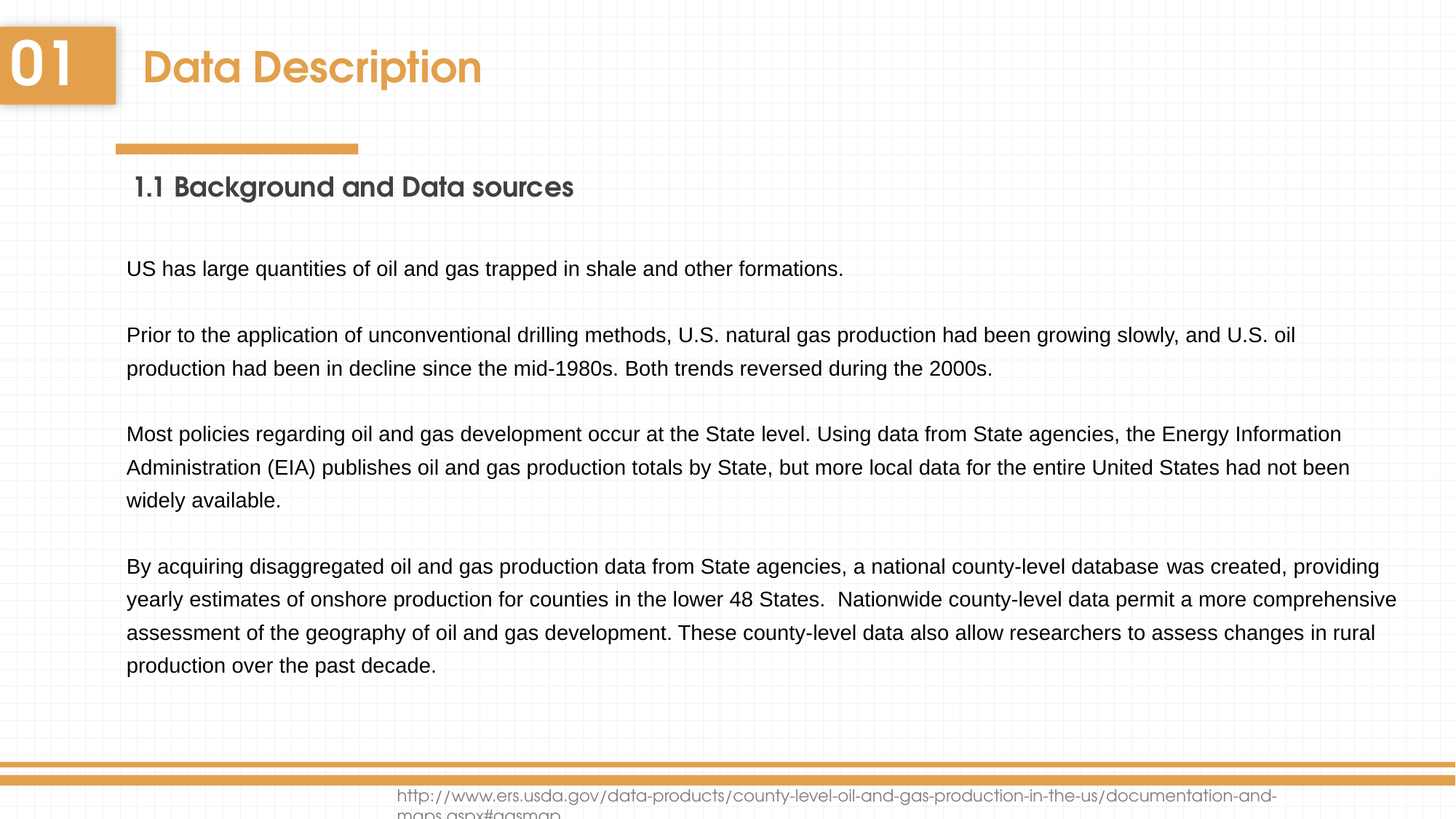

01
Data Description

1.1 Background and Data sources
US has large quantities of oil and gas trapped in shale and other formations.

Prior to the application of unconventional drilling methods, U.S. natural gas production had been growing slowly, and U.S. oil production had been in decline since the mid-1980s. Both trends reversed during the 2000s.

Most policies regarding oil and gas development occur at the State level. Using data from State agencies, the Energy Information Administration (EIA) publishes oil and gas production totals by State, but more local data for the entire United States had not been widely available.

By acquiring disaggregated oil and gas production data from State agencies, a national county-level database was created, providing yearly estimates of onshore production for counties in the lower 48 States.  Nationwide county-level data permit a more comprehensive assessment of the geography of oil and gas development. These county-level data also allow researchers to assess changes in rural production over the past decade.
http://www.ers.usda.gov/data-products/county-level-oil-and-gas-production-in-the-us/documentation-and-maps.aspx#gasmap